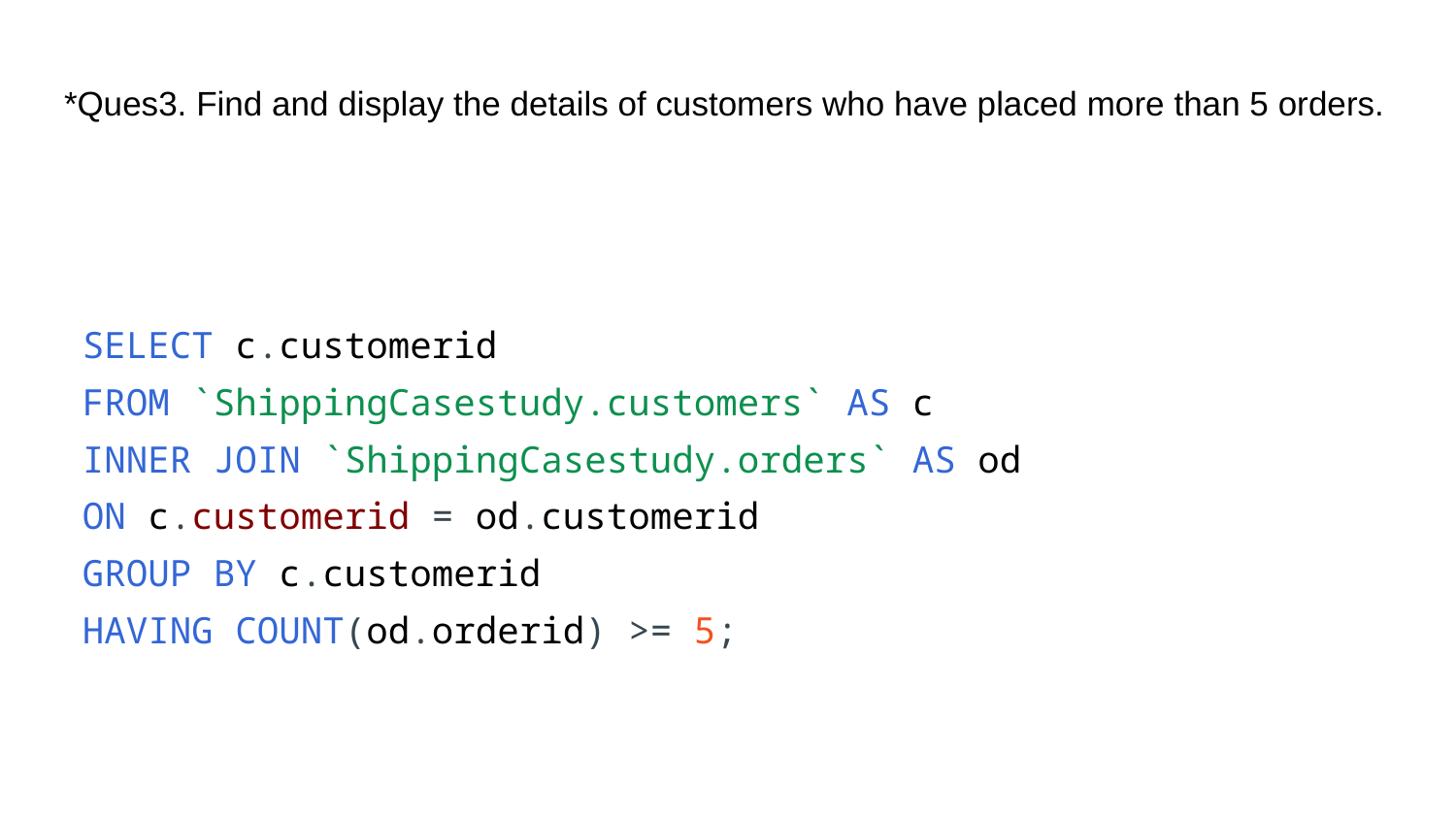

# *Ques3. Find and display the details of customers who have placed more than 5 orders.

SELECT c.customerid
FROM `ShippingCasestudy.customers` AS c
INNER JOIN `ShippingCasestudy.orders` AS od
ON c.customerid = od.customerid
GROUP BY c.customerid
HAVING COUNT(od.orderid) >= 5;